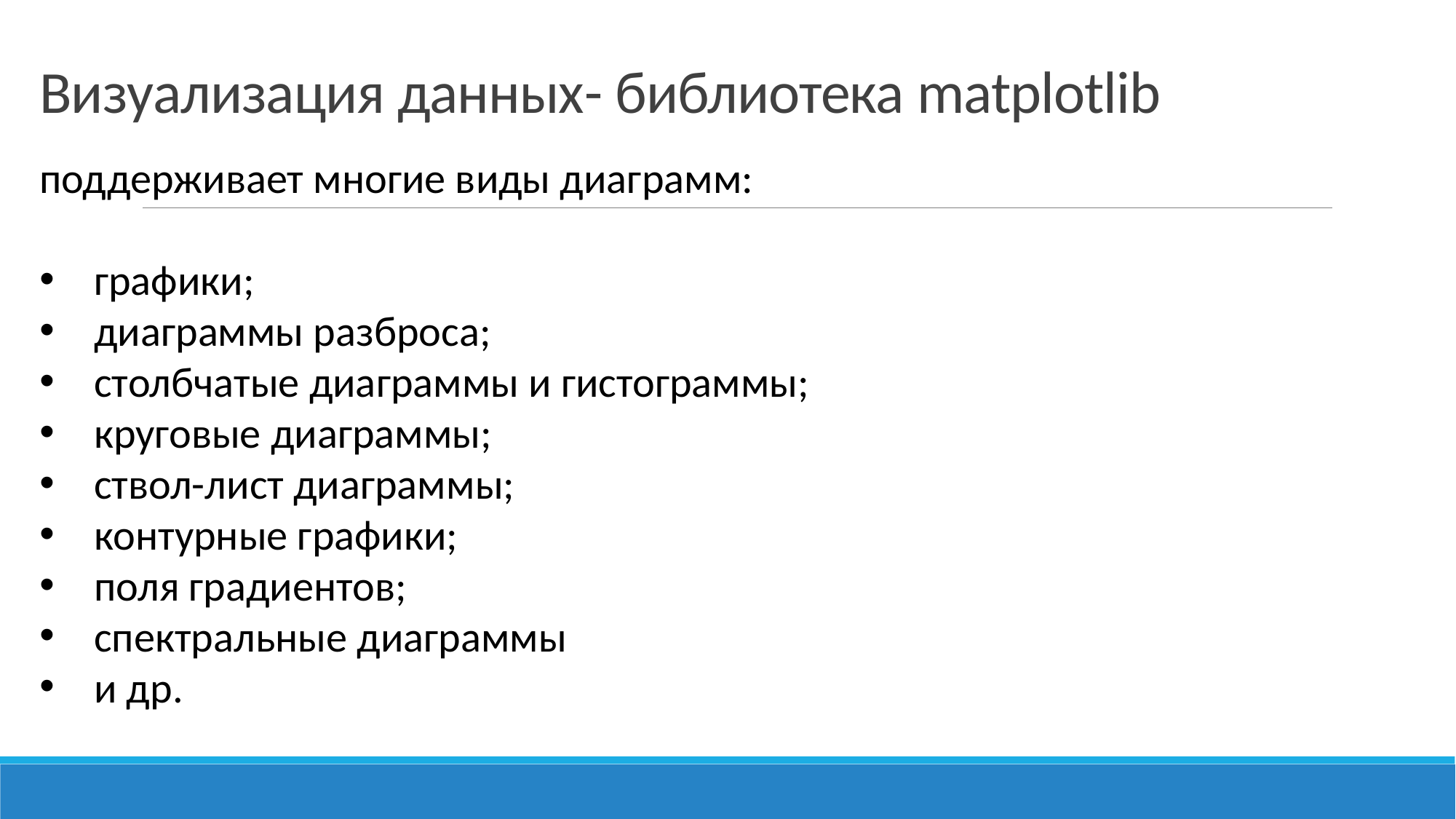

Визуализация данных- библиотека matplotlib
поддерживает многие виды диаграмм:

графики;
диаграммы разброса;
столбчатые диаграммы и гистограммы;
круговые диаграммы;
ствол-лист диаграммы;
контурные графики;
поля градиентов;
спектральные диаграммы
и др.